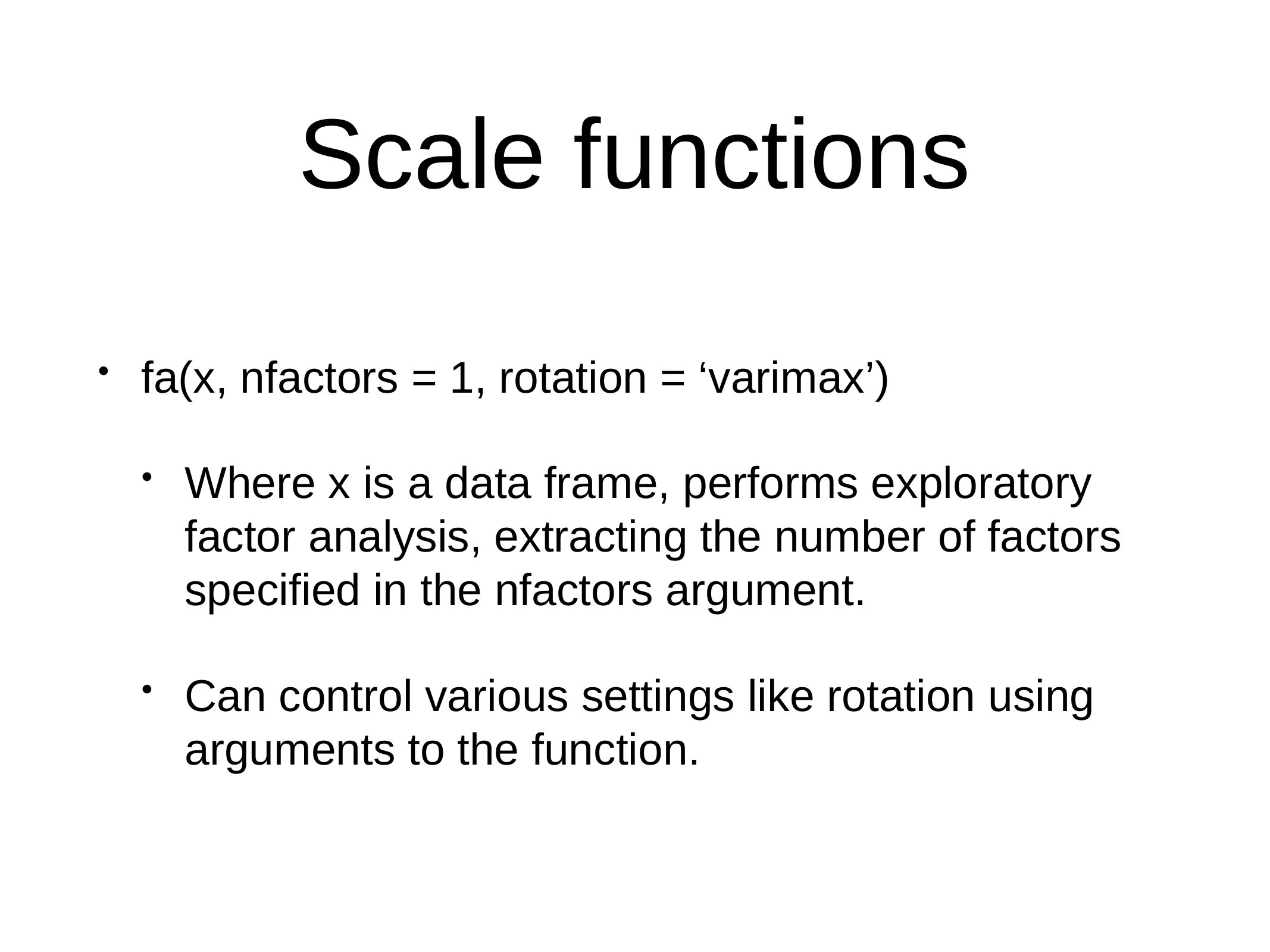

# Scale functions
fa(x, nfactors = 1, rotation = ‘varimax’)
Where x is a data frame, performs exploratory factor analysis, extracting the number of factors specified in the nfactors argument.
Can control various settings like rotation using arguments to the function.